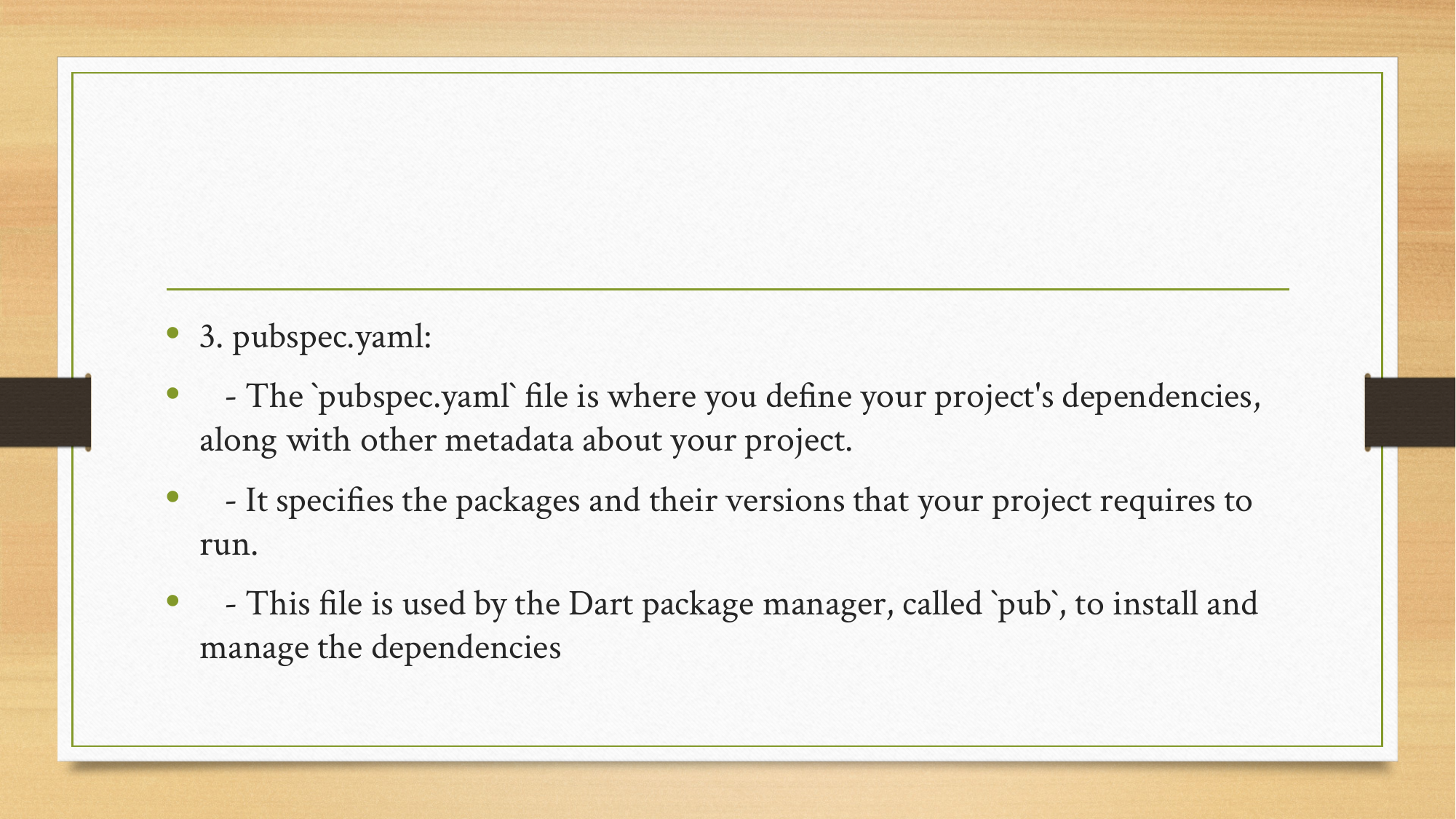

#
3. pubspec.yaml:
   - The `pubspec.yaml` file is where you define your project's dependencies, along with other metadata about your project.
   - It specifies the packages and their versions that your project requires to run.
   - This file is used by the Dart package manager, called `pub`, to install and manage the dependencies